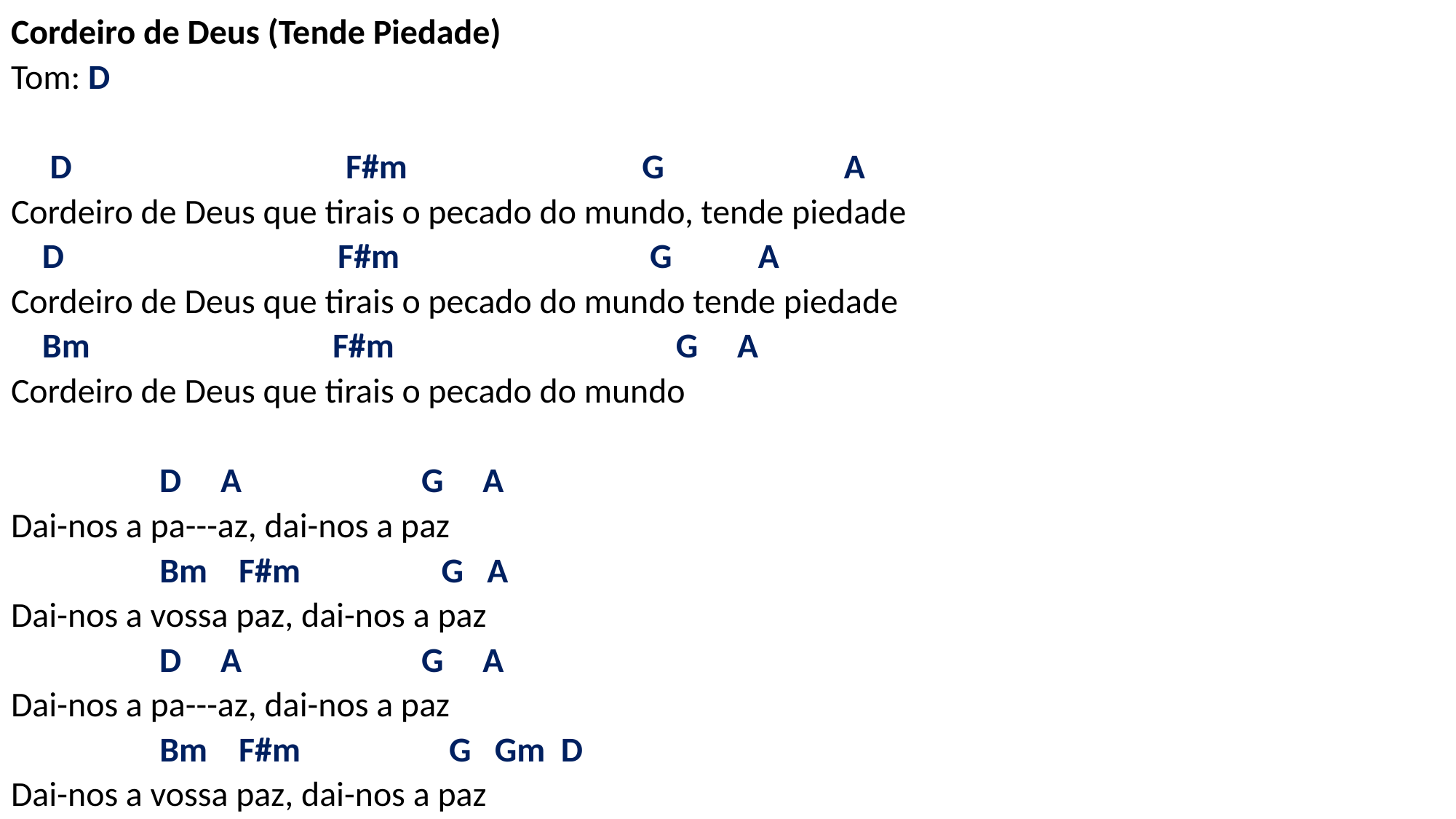

# Cordeiro de Deus (Tende Piedade) Tom: D D                                   F#m                              G                       A Cordeiro de Deus que tirais o pecado do mundo, tende piedade D                                   F#m                                G           A Cordeiro de Deus que tirais o pecado do mundo tende piedade Bm                               F#m                                    G     A Cordeiro de Deus que tirais o pecado do mundo D     A                       G     A Dai-nos a pa---az, dai-nos a paz Bm    F#m                  G   A Dai-nos a vossa paz, dai-nos a paz D     A                       G     A Dai-nos a pa---az, dai-nos a paz Bm    F#m                   G   Gm  D Dai-nos a vossa paz, dai-nos a paz